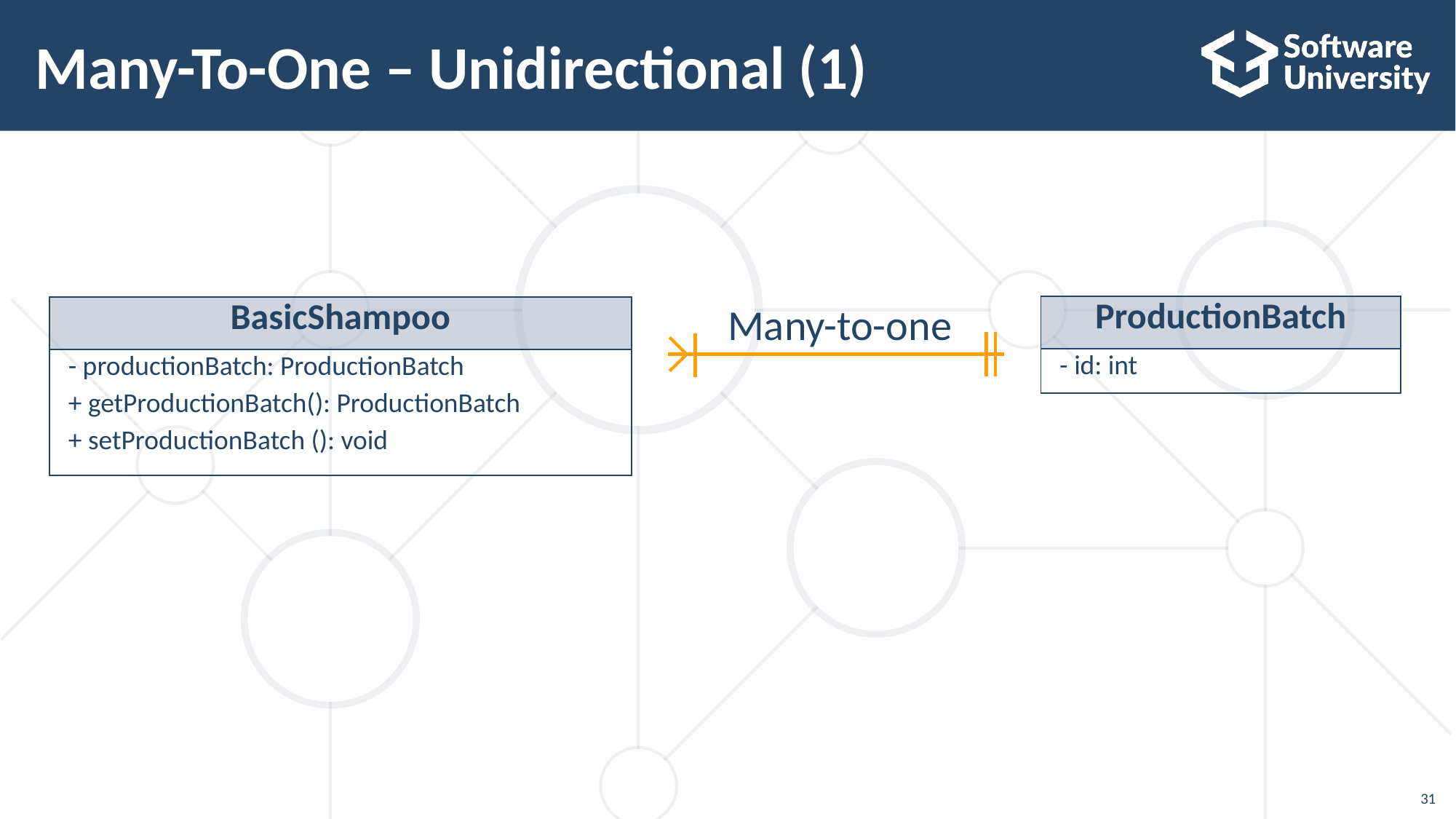

# Many-To-One – Unidirectional (1)
Many-to-one
| ProductionBatch |
| --- |
| - id: int |
| BasicShampoo |
| --- |
| - productionBatch: ProductionBatch + getProductionBatch(): ProductionBatch + setProductionBatch (): void |
31